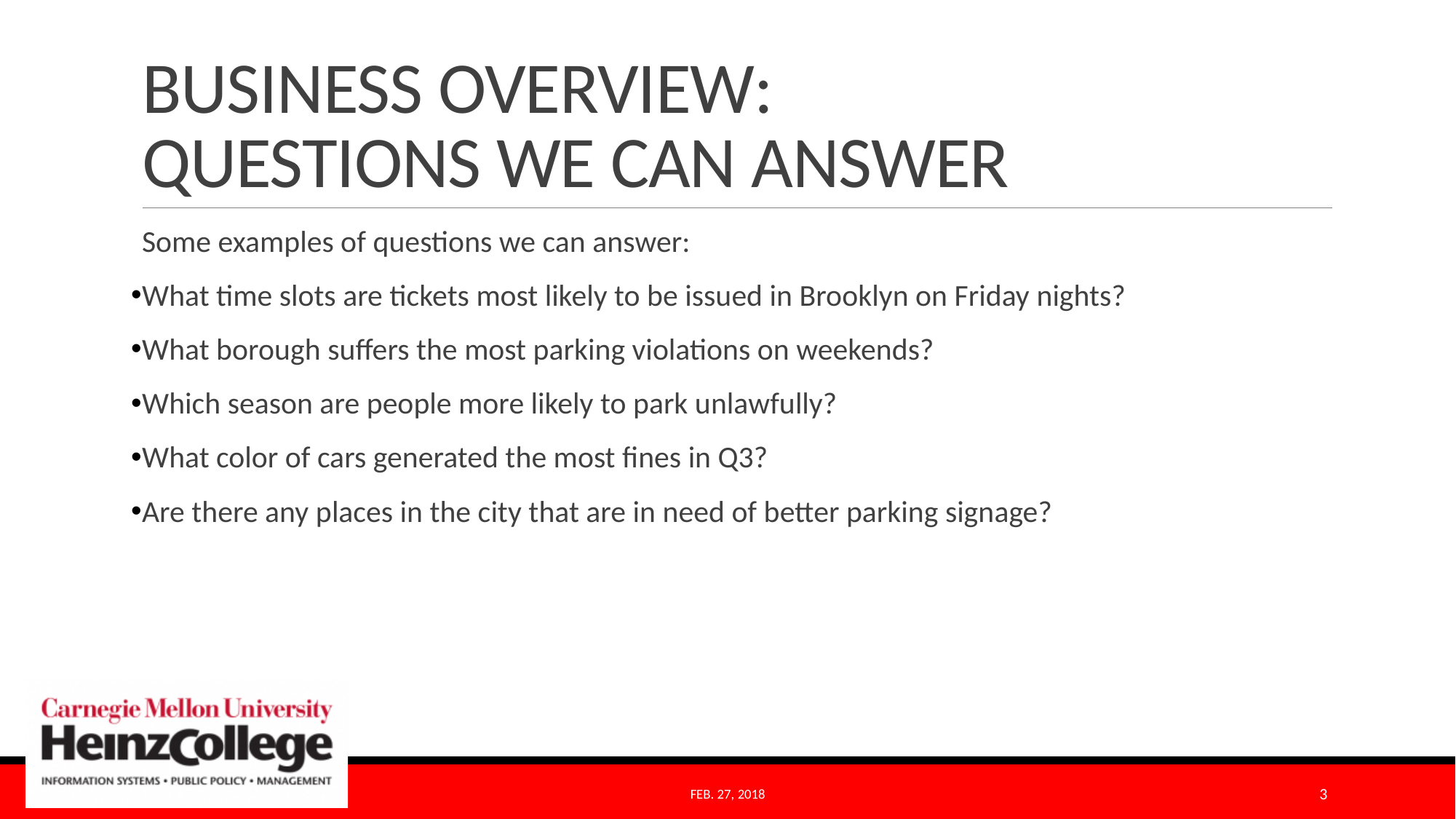

# BUSINESS OVERVIEW: QUESTIONS WE CAN ANSWER
Some examples of questions we can answer:
What time slots are tickets most likely to be issued in Brooklyn on Friday nights?
What borough suffers the most parking violations on weekends?
Which season are people more likely to park unlawfully?
What color of cars generated the most fines in Q3?
Are there any places in the city that are in need of better parking signage?
Feb. 27, 2018
3